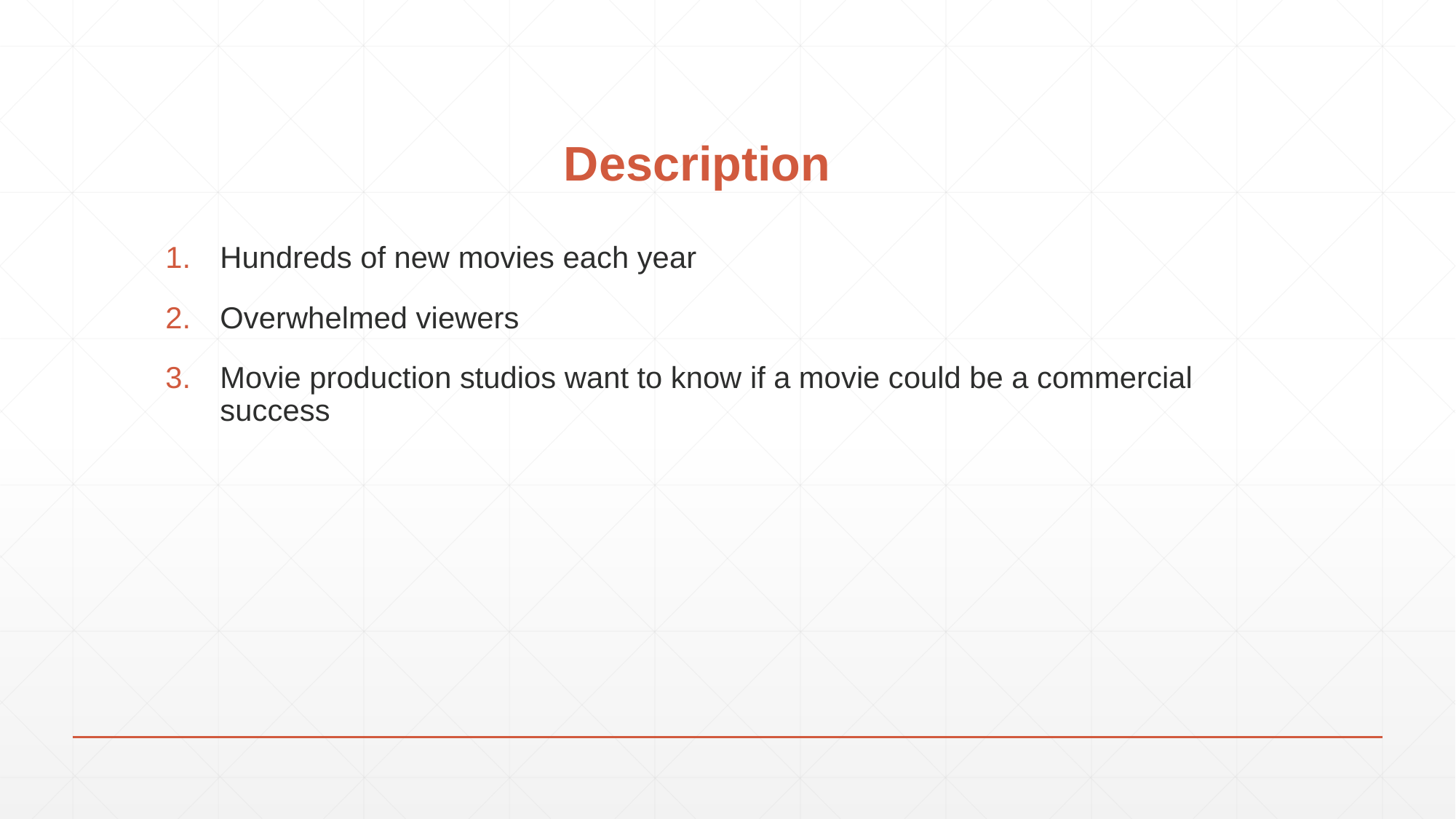

# Description
Hundreds of new movies each year
Overwhelmed viewers
Movie production studios want to know if a movie could be a commercial success